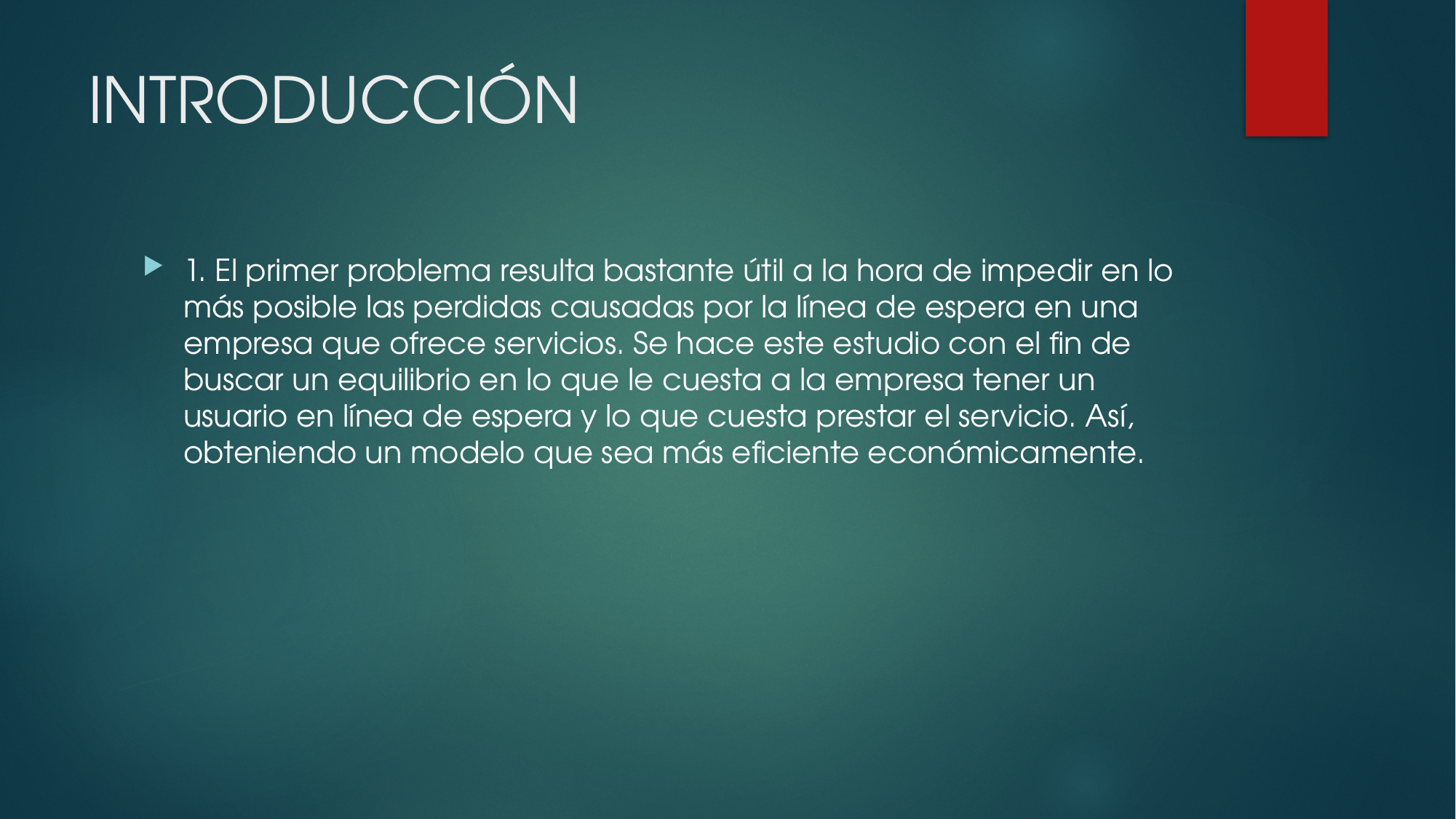

# INTRODUCCIÓN
1. El primer problema resulta bastante útil a la hora de impedir en lo más posible las perdidas causadas por la línea de espera en una empresa que ofrece servicios. Se hace este estudio con el fin de buscar un equilibrio en lo que le cuesta a la empresa tener un usuario en línea de espera y lo que cuesta prestar el servicio. Así, obteniendo un modelo que sea más eficiente económicamente.